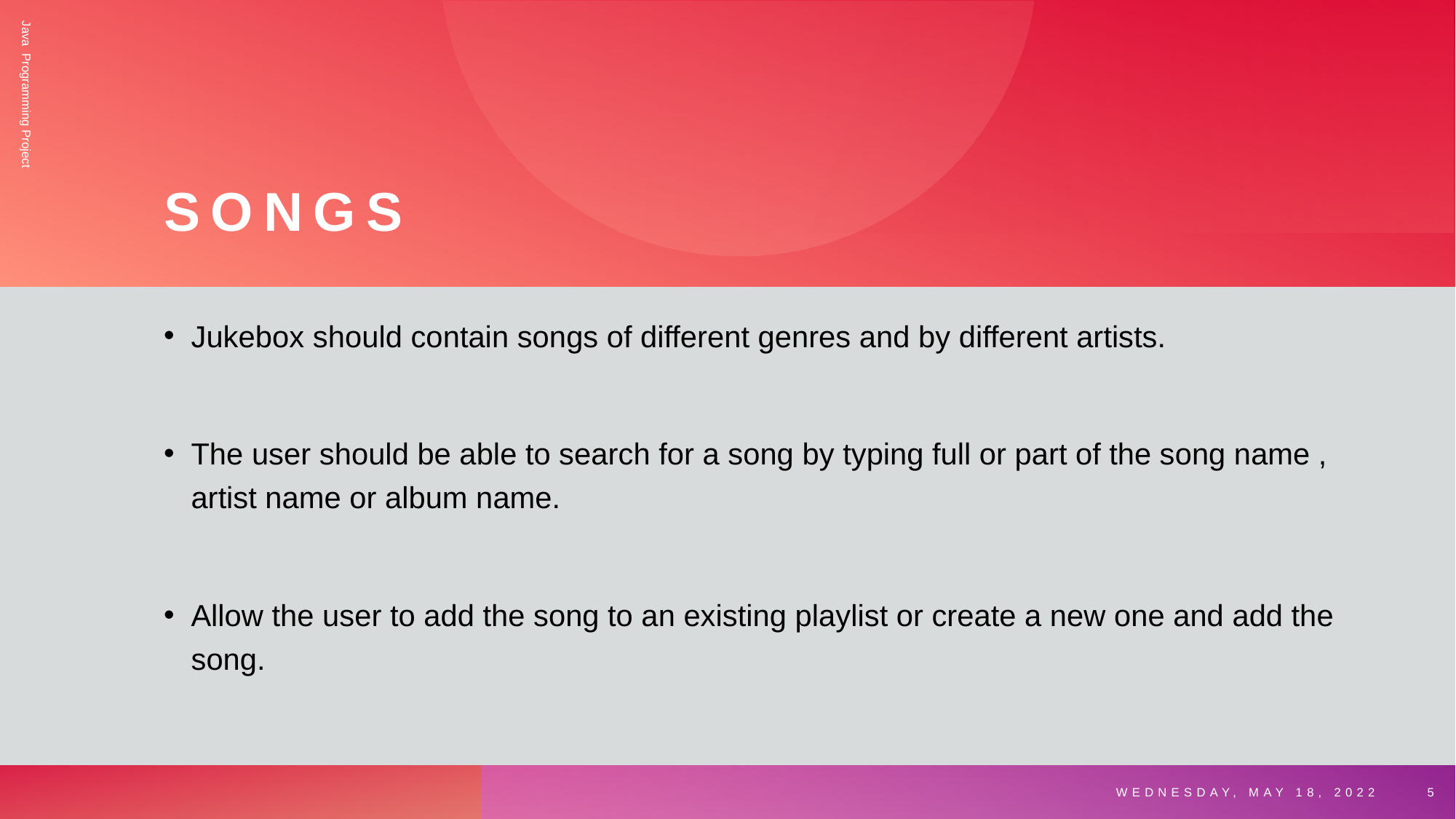

# Songs
Java  Programming Project

Jukebox should contain songs of different genres and by different artists.

The user should be able to search for a song by typing full or part of the song name , artist name or album name.

Allow the user to add the song to an existing playlist or create a new one and add the song.

Wednesday, may 18, 2022
5